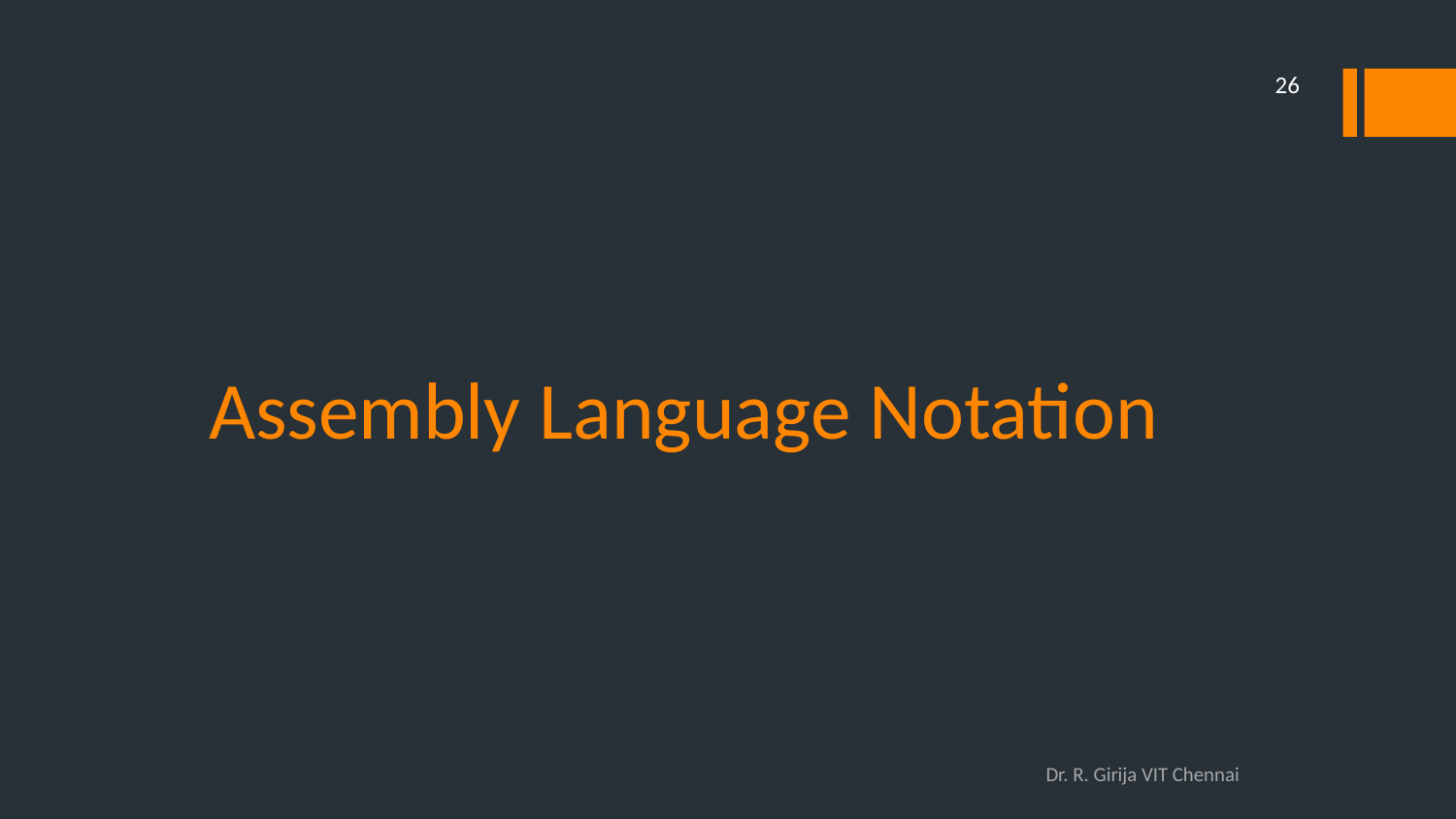

26
# Assembly Language Notation
Dr. R. Girija VIT Chennai